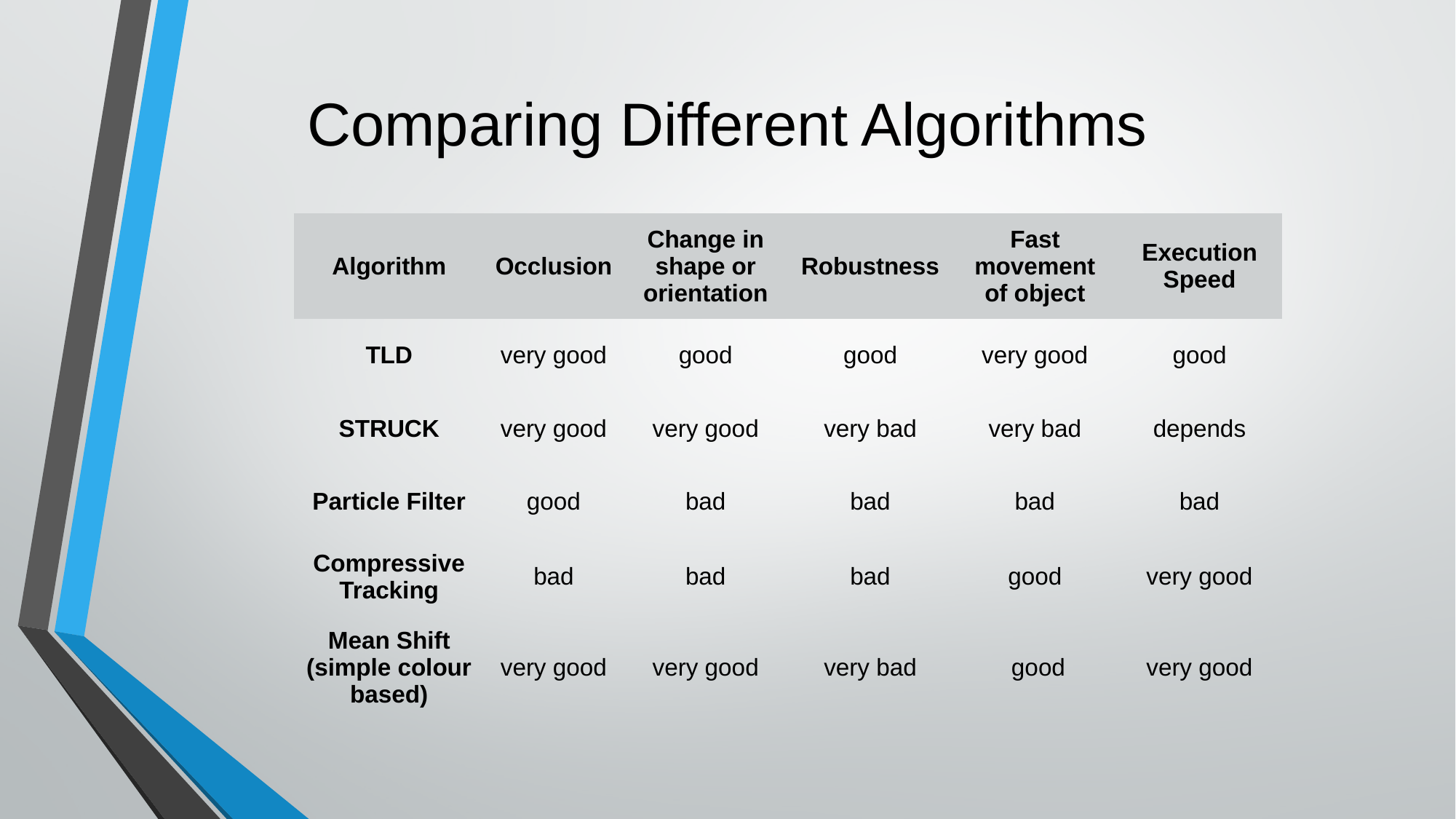

# Comparing Different Algorithms

| Algorithm | Occlusion | Change in shape or orientation | Robustness | Fast movement of object | Execution Speed |
| --- | --- | --- | --- | --- | --- |
| TLD | very good | good | good | very good | good |
| STRUCK | very good | very good | very bad | very bad | depends |
| Particle Filter | good | bad | bad | bad | bad |
| Compressive Tracking | bad | bad | bad | good | very good |
| Mean Shift (simple colour based) | very good | very good | very bad | good | very good |